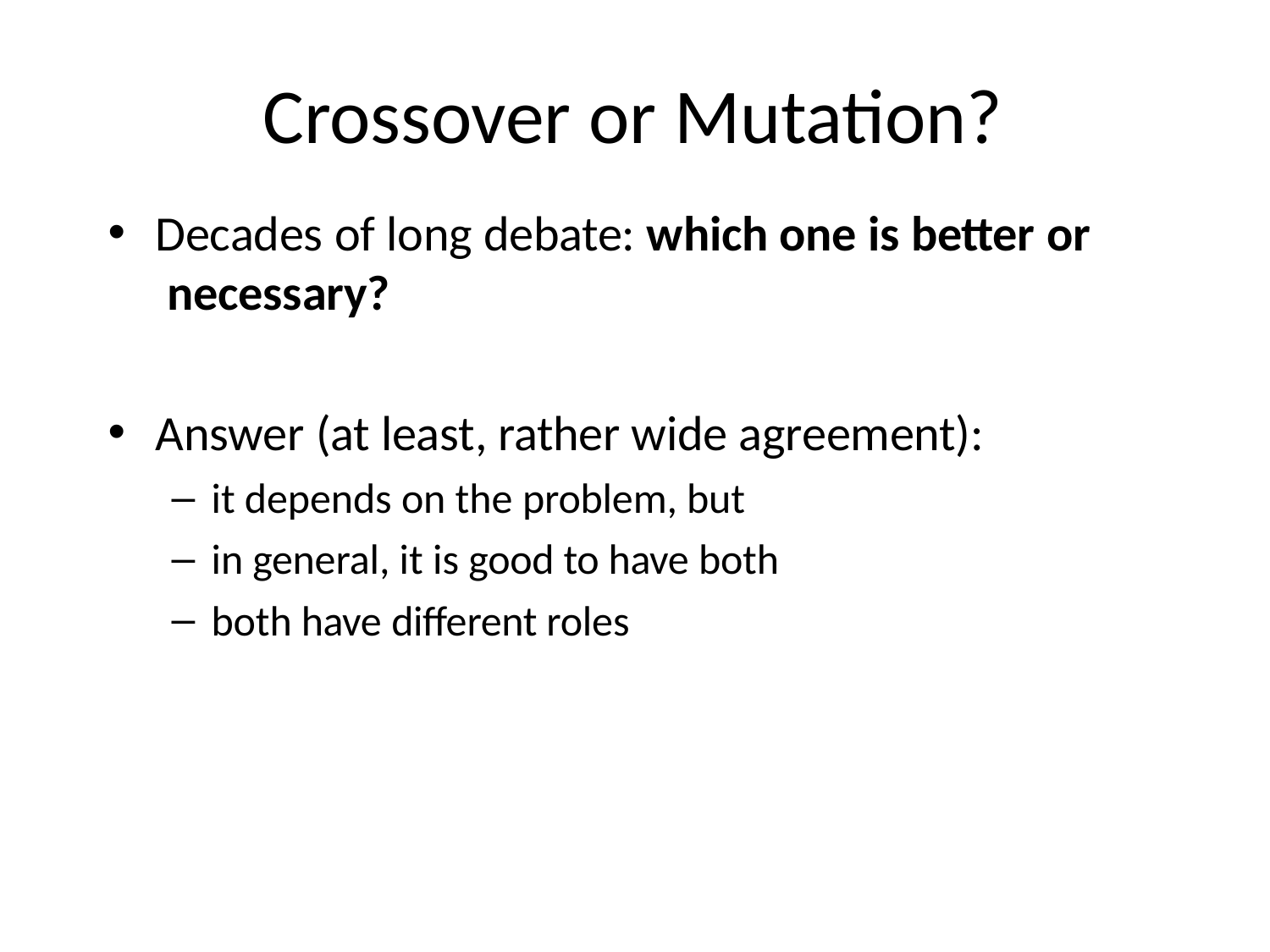

# Crossover or Mutation?
Decades of long debate: which one is better or  necessary?

Answer (at least, rather wide agreement):
it depends on the problem, but
in general, it is good to have both
both have different roles